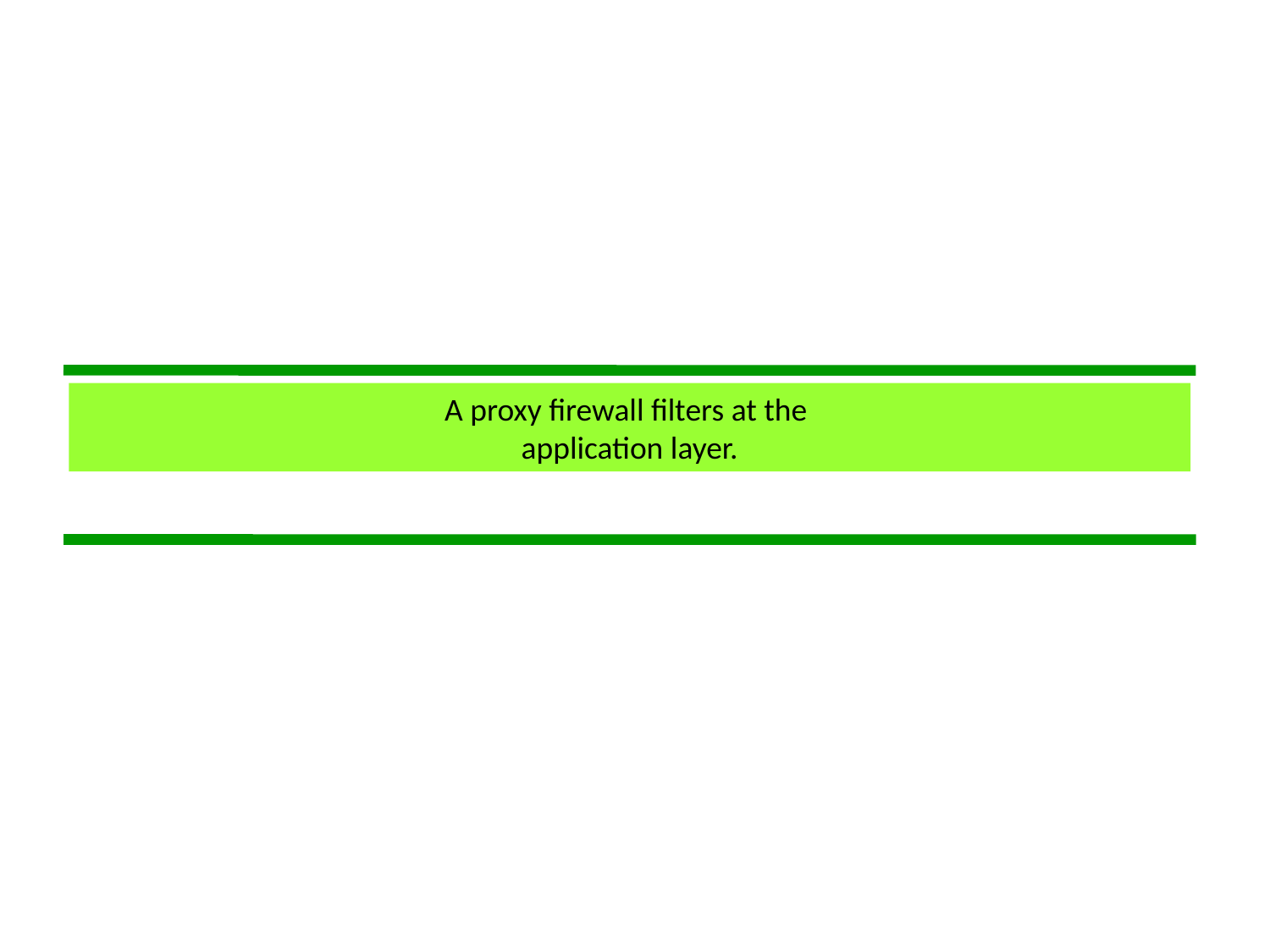

A proxy firewall filters at the
application layer.